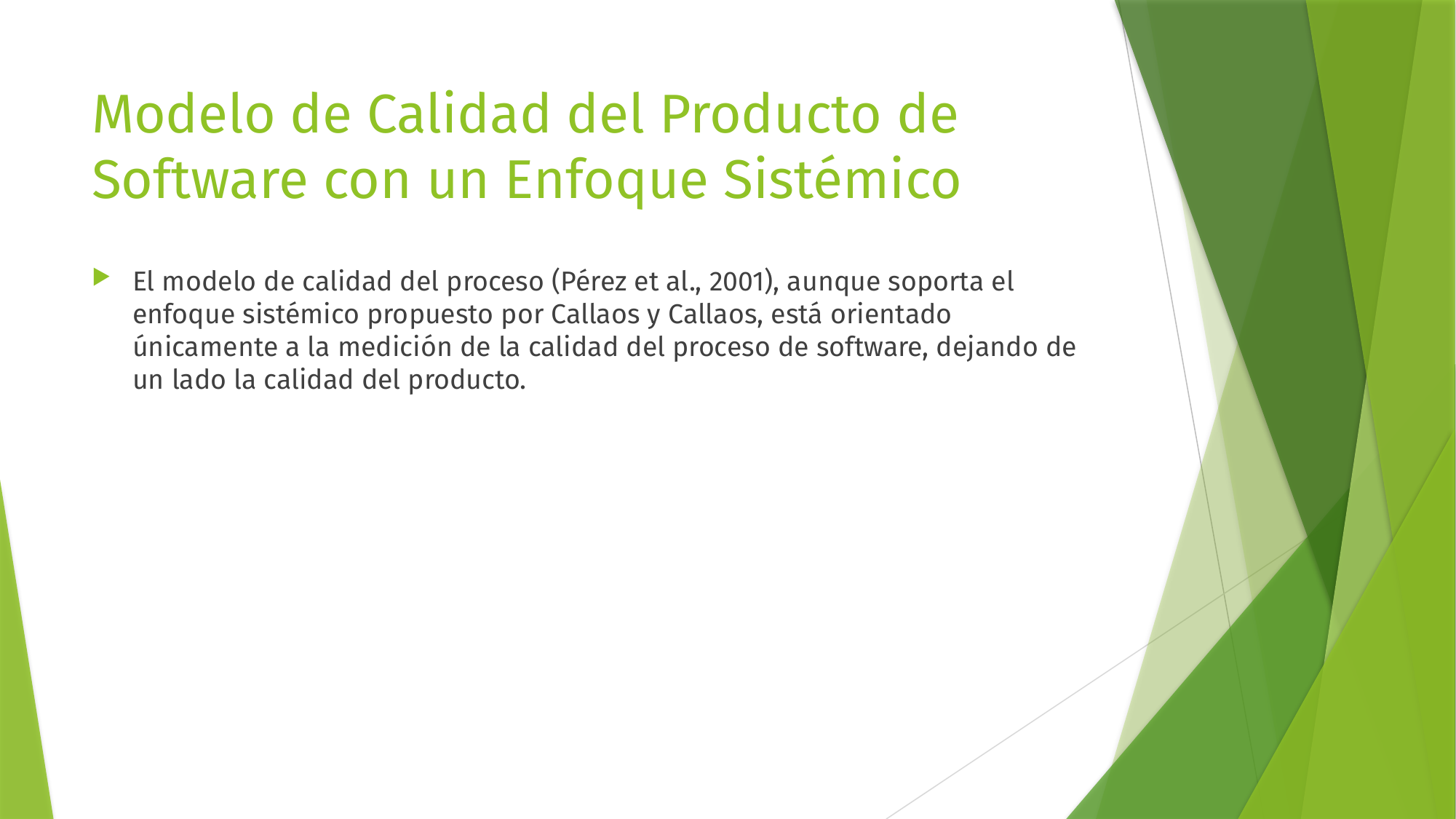

# Modelo de Calidad del Producto de Software con un Enfoque Sistémico
El modelo de calidad del proceso (Pérez et al., 2001), aunque soporta el enfoque sistémico propuesto por Callaos y Callaos, está orientado únicamente a la medición de la calidad del proceso de software, dejando de un lado la calidad del producto.